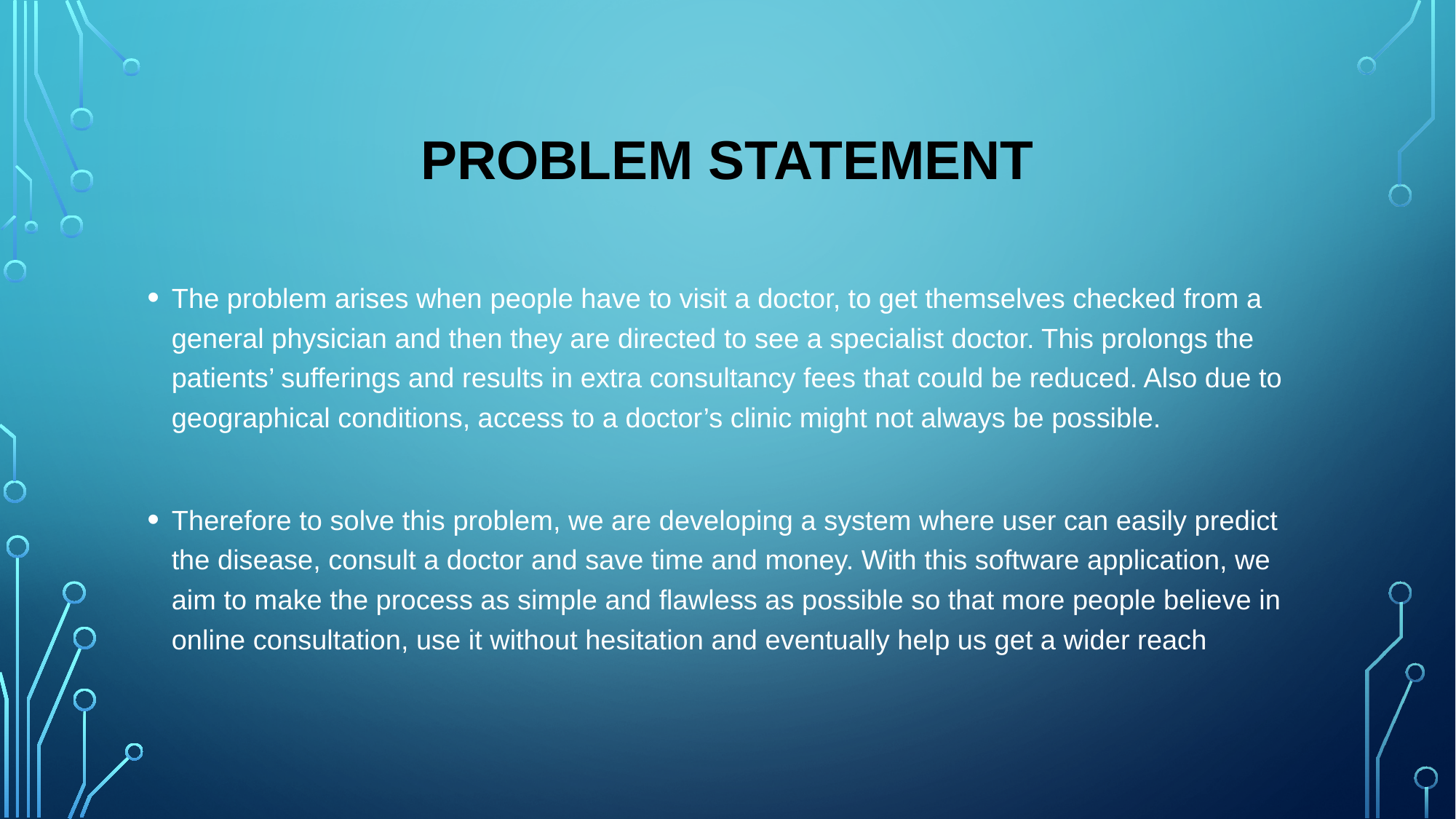

# Problem Statement
The problem arises when people have to visit a doctor, to get themselves checked from a general physician and then they are directed to see a specialist doctor. This prolongs the patients’ sufferings and results in extra consultancy fees that could be reduced. Also due to geographical conditions, access to a doctor’s clinic might not always be possible.

Therefore to solve this problem, we are developing a system where user can easily predict the disease, consult a doctor and save time and money. With this software application, we aim to make the process as simple and flawless as possible so that more people believe in online consultation, use it without hesitation and eventually help us get a wider reach